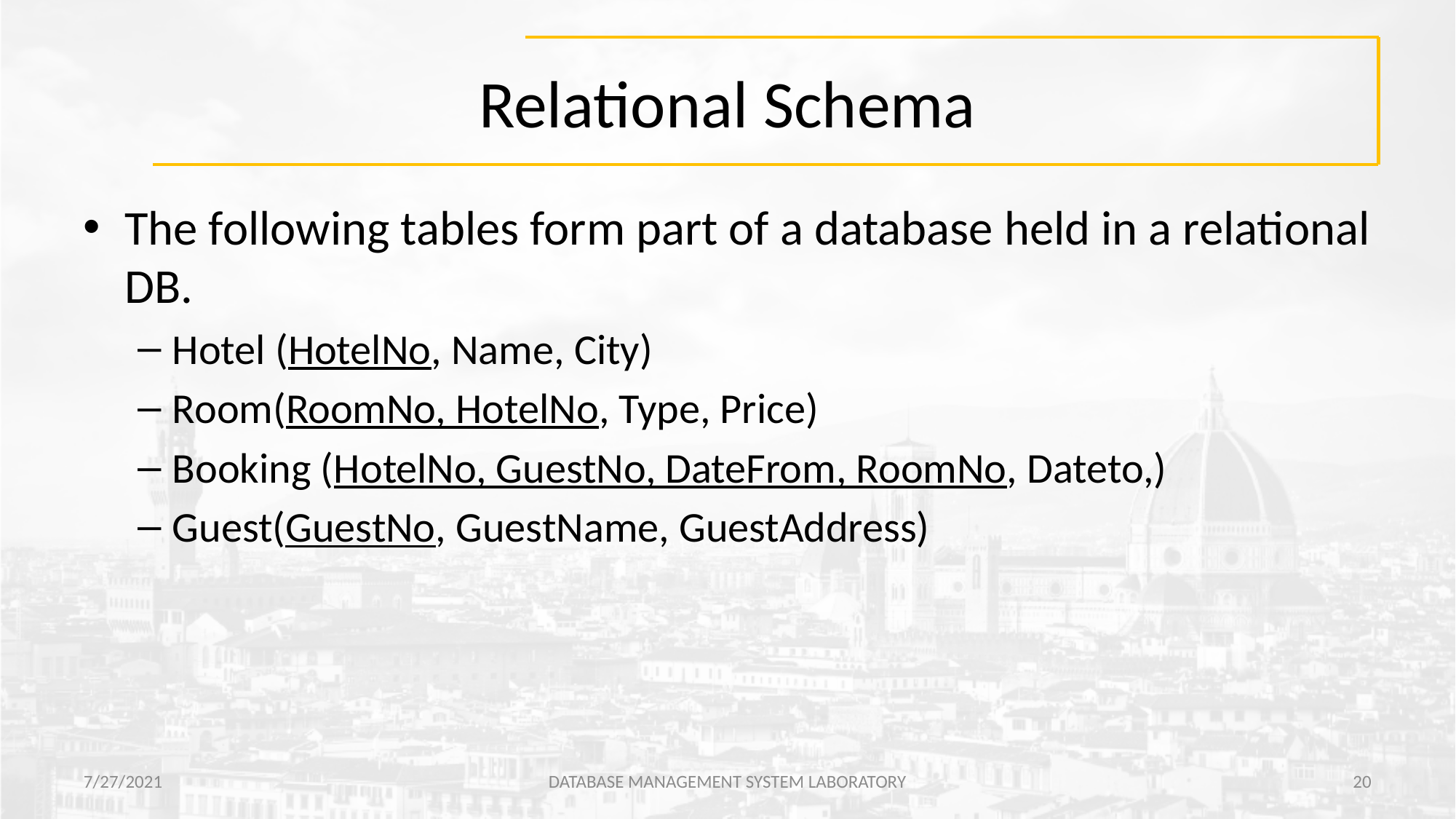

# Relational Schema
The following tables form part of a database held in a relational DB.
Hotel (HotelNo, Name, City)
Room(RoomNo, HotelNo, Type, Price)
Booking (HotelNo, GuestNo, DateFrom, RoomNo, Dateto,)
Guest(GuestNo, GuestName, GuestAddress)

7/27/2021
DATABASE MANAGEMENT SYSTEM LABORATORY
20